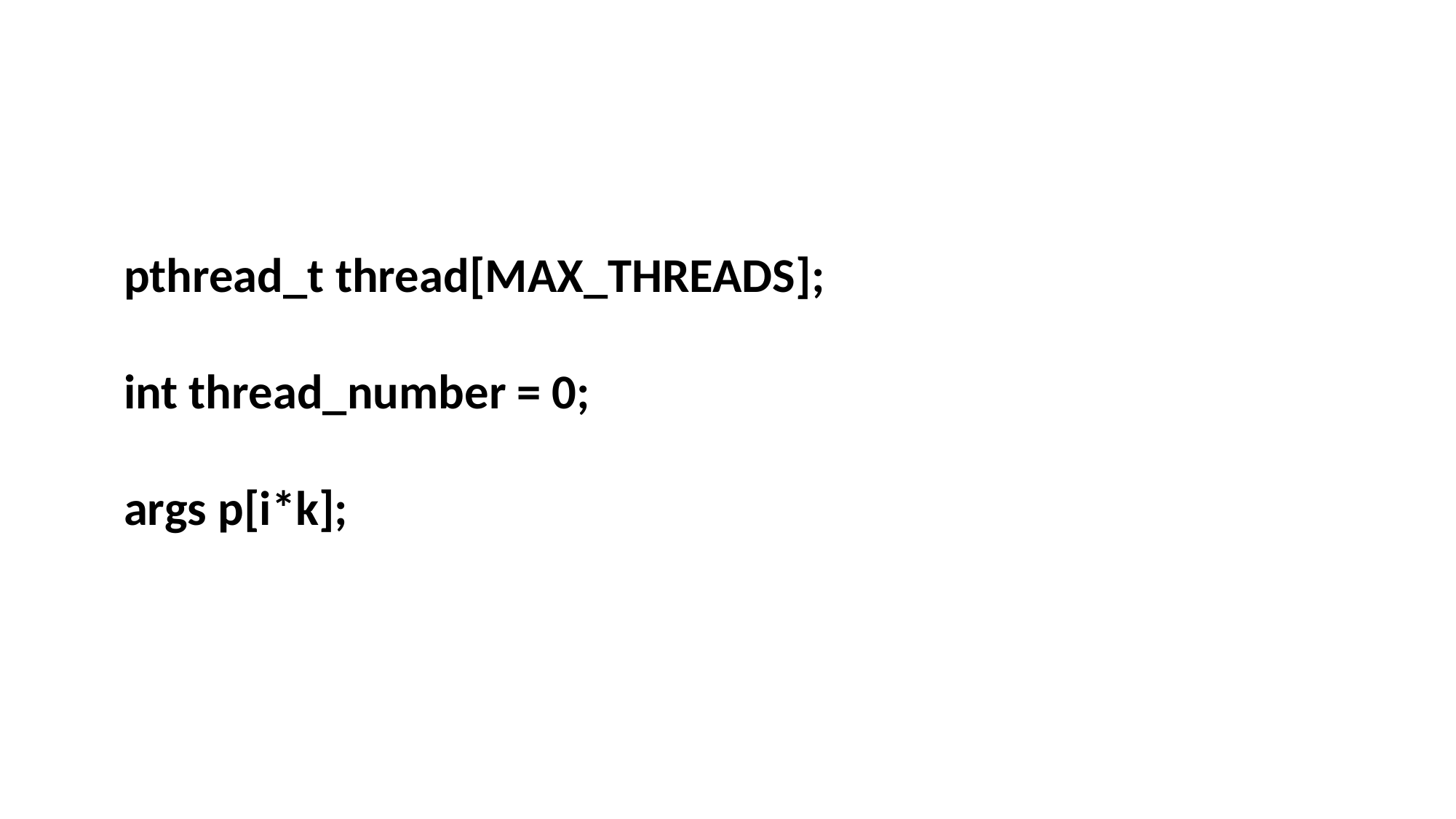

pthread_t thread[MAX_THREADS];

int thread_number = 0;

args p[i*k];